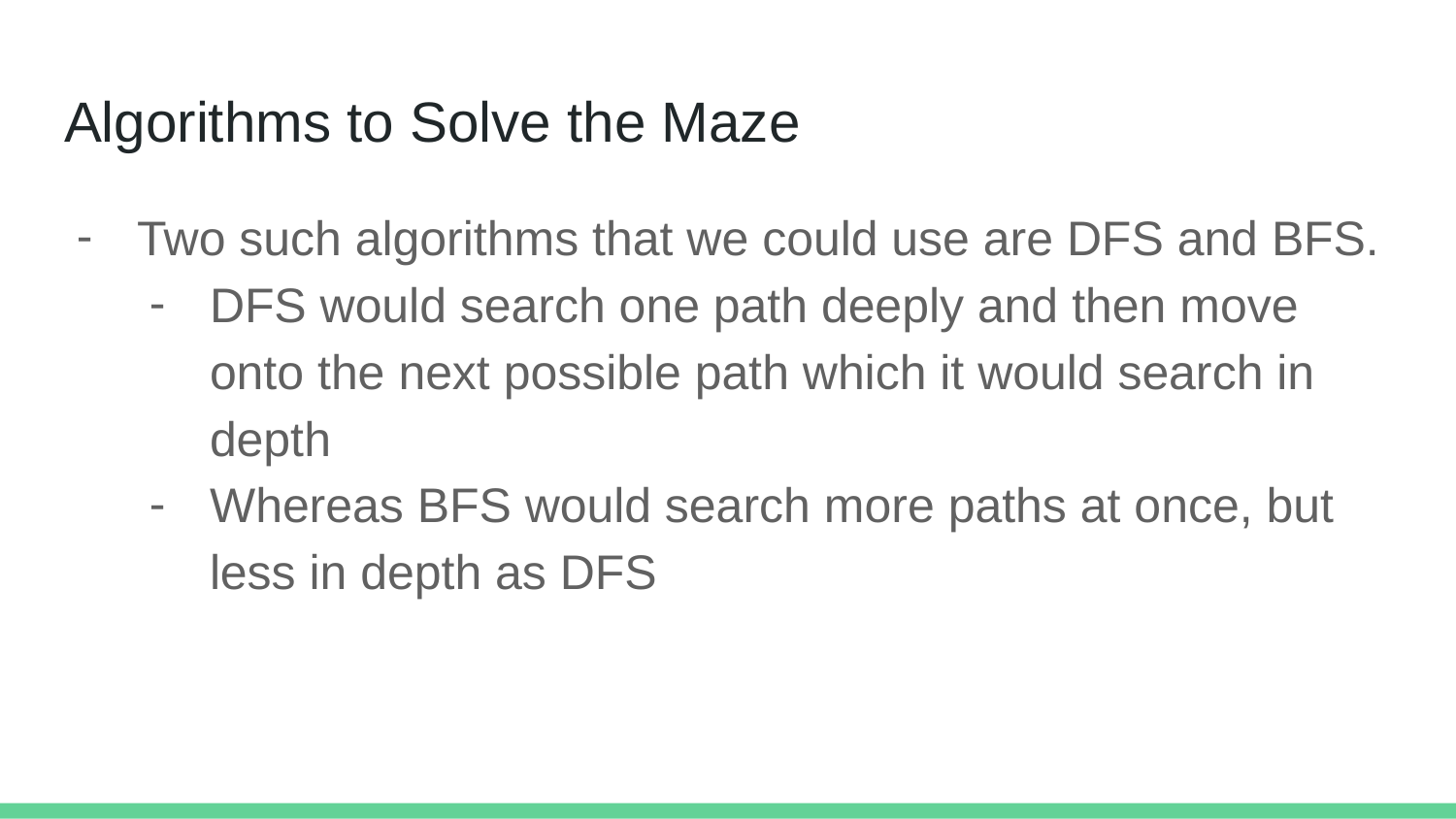

# Algorithms to Solve the Maze
Two such algorithms that we could use are DFS and BFS.
DFS would search one path deeply and then move onto the next possible path which it would search in depth
Whereas BFS would search more paths at once, but less in depth as DFS